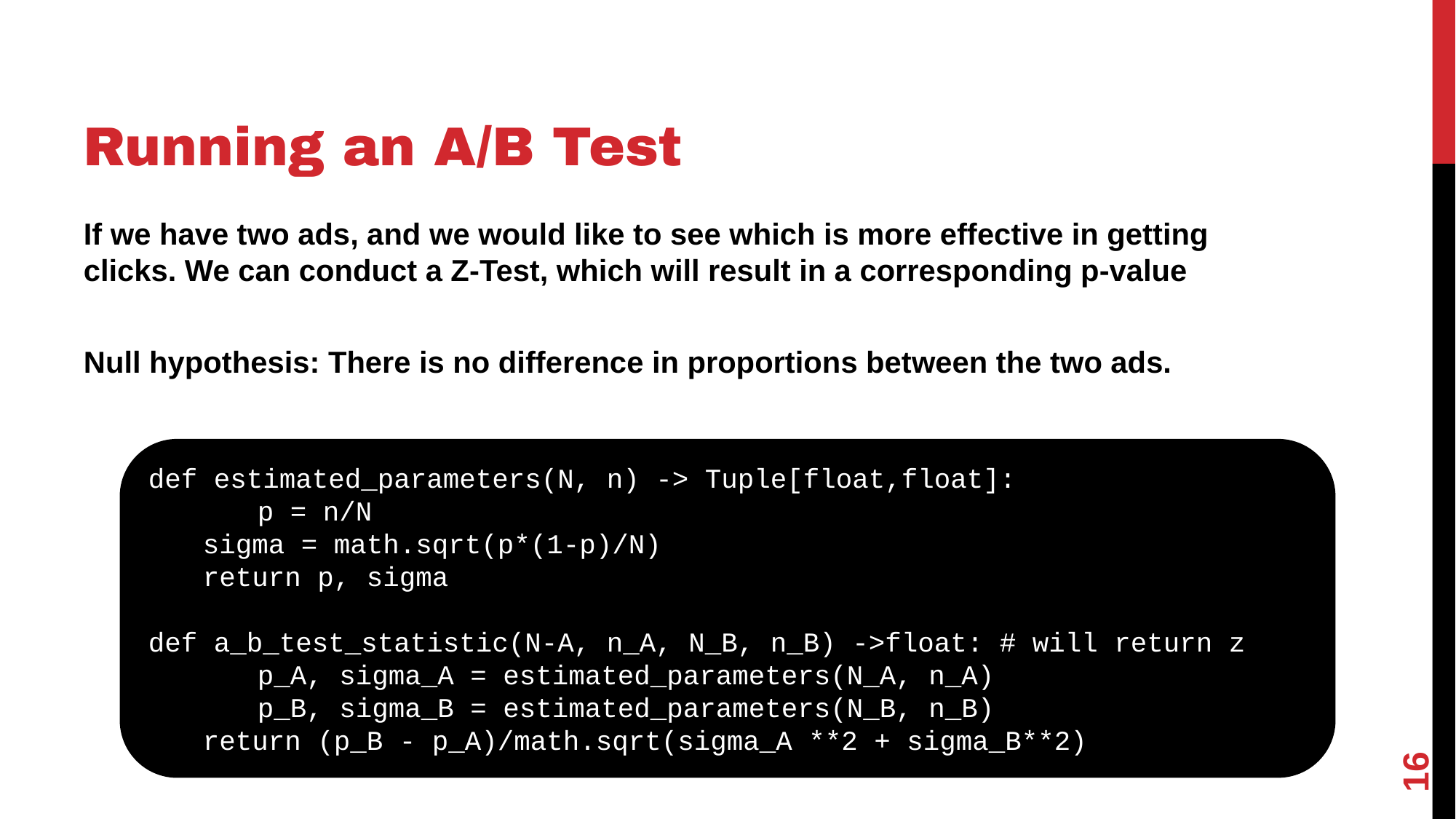

# Running an A/B Test
If we have two ads, and we would like to see which is more effective in getting clicks. We can conduct a Z-Test, which will result in a corresponding p-value

Null hypothesis: There is no difference in proportions between the two ads.
def estimated_parameters(N, n) -> Tuple[float,float]:
	p = n/N
sigma = math.sqrt(p*(1-p)/N)
return p, sigma

def a_b_test_statistic(N-A, n_A, N_B, n_B) ->float: # will return z
	p_A, sigma_A = estimated_parameters(N_A, n_A)
	p_B, sigma_B = estimated_parameters(N_B, n_B)
return (p_B - p_A)/math.sqrt(sigma_A **2 + sigma_B**2)
16